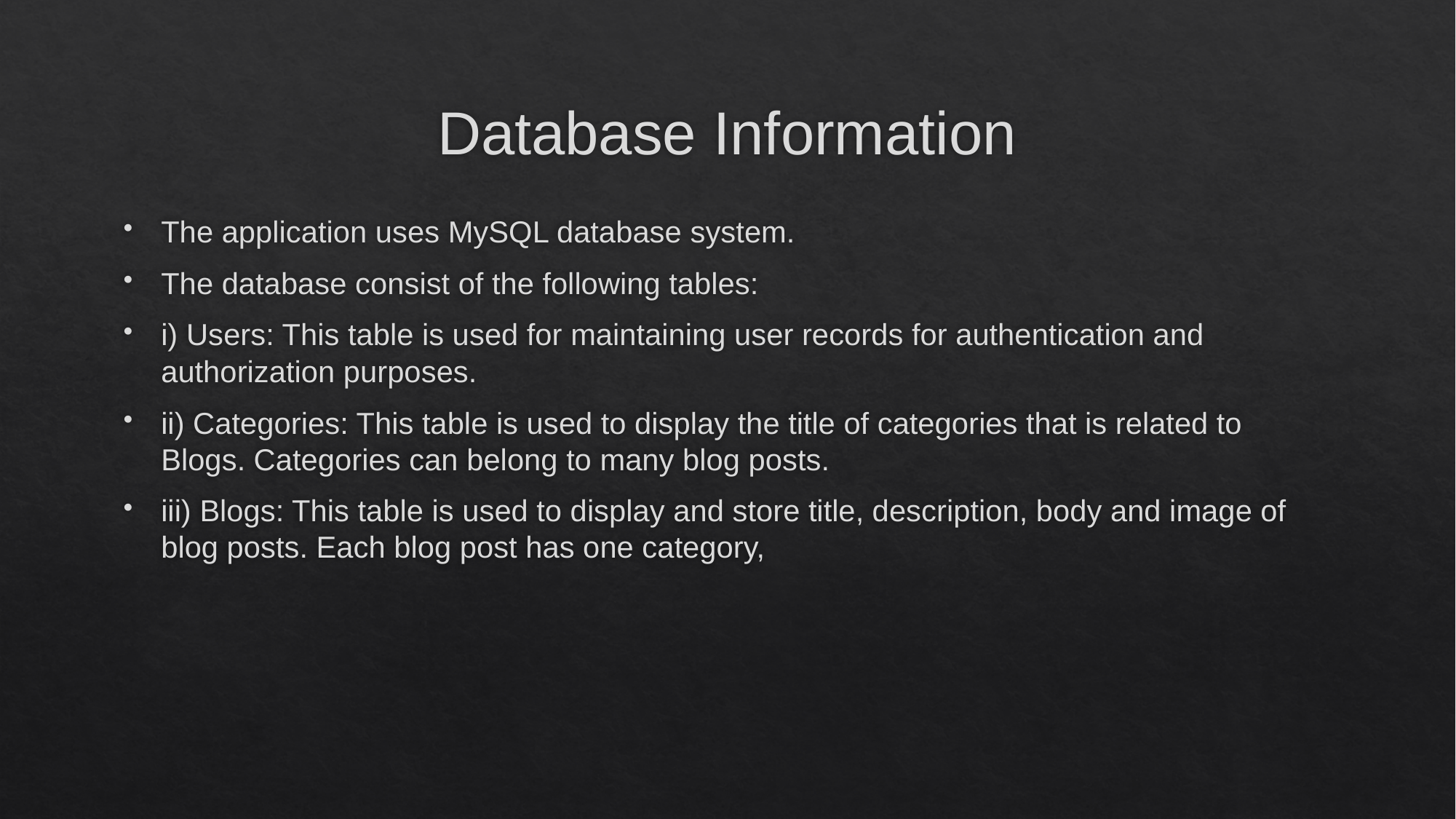

# Database Information
The application uses MySQL database system.
The database consist of the following tables:
i) Users: This table is used for maintaining user records for authentication and authorization purposes.
ii) Categories: This table is used to display the title of categories that is related to Blogs. Categories can belong to many blog posts.
iii) Blogs: This table is used to display and store title, description, body and image of blog posts. Each blog post has one category,